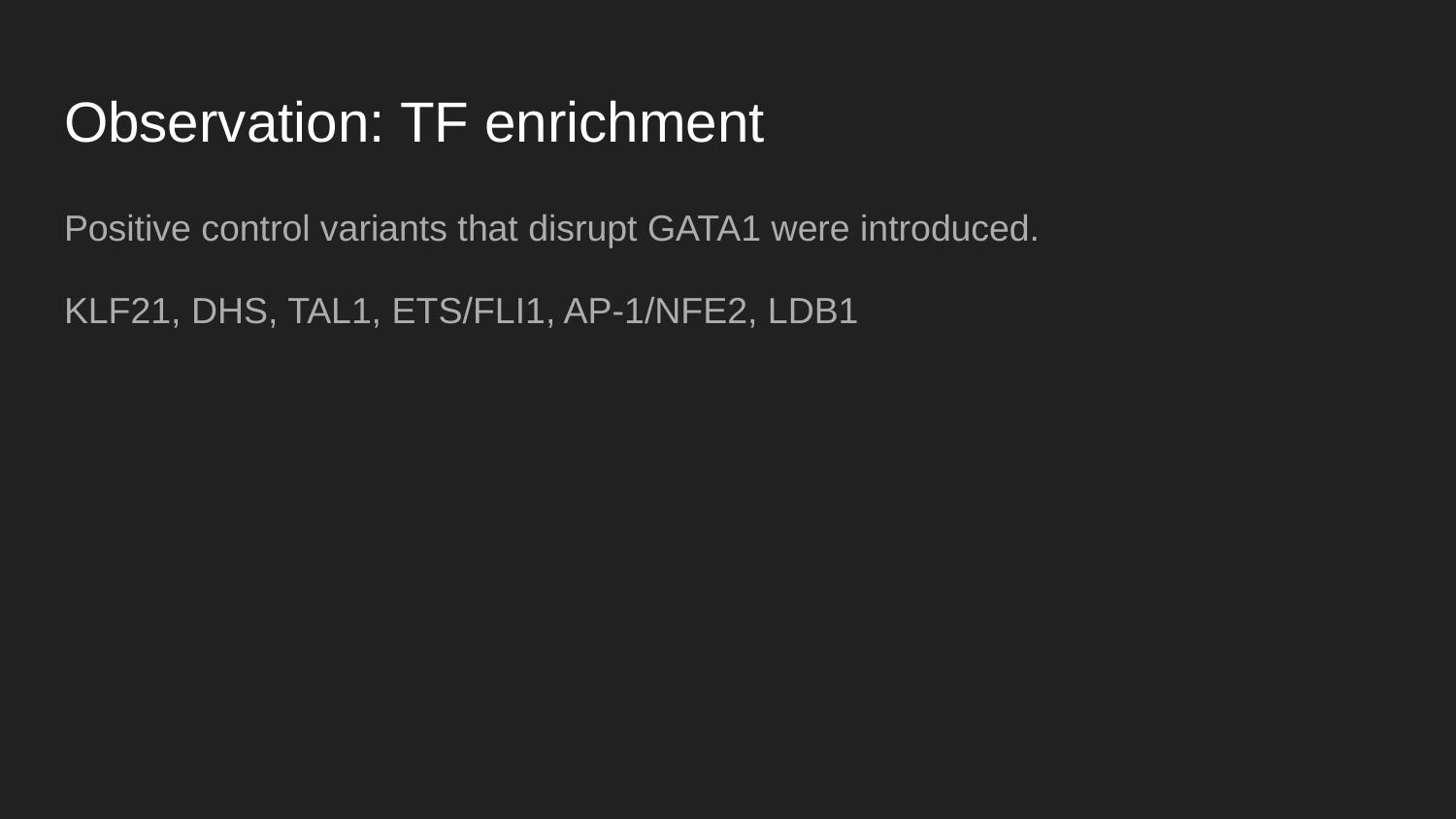

# Observation: TF enrichment
Positive control variants that disrupt GATA1 were introduced.
KLF21, DHS, TAL1, ETS/FLI1, AP-1/NFE2, LDB1